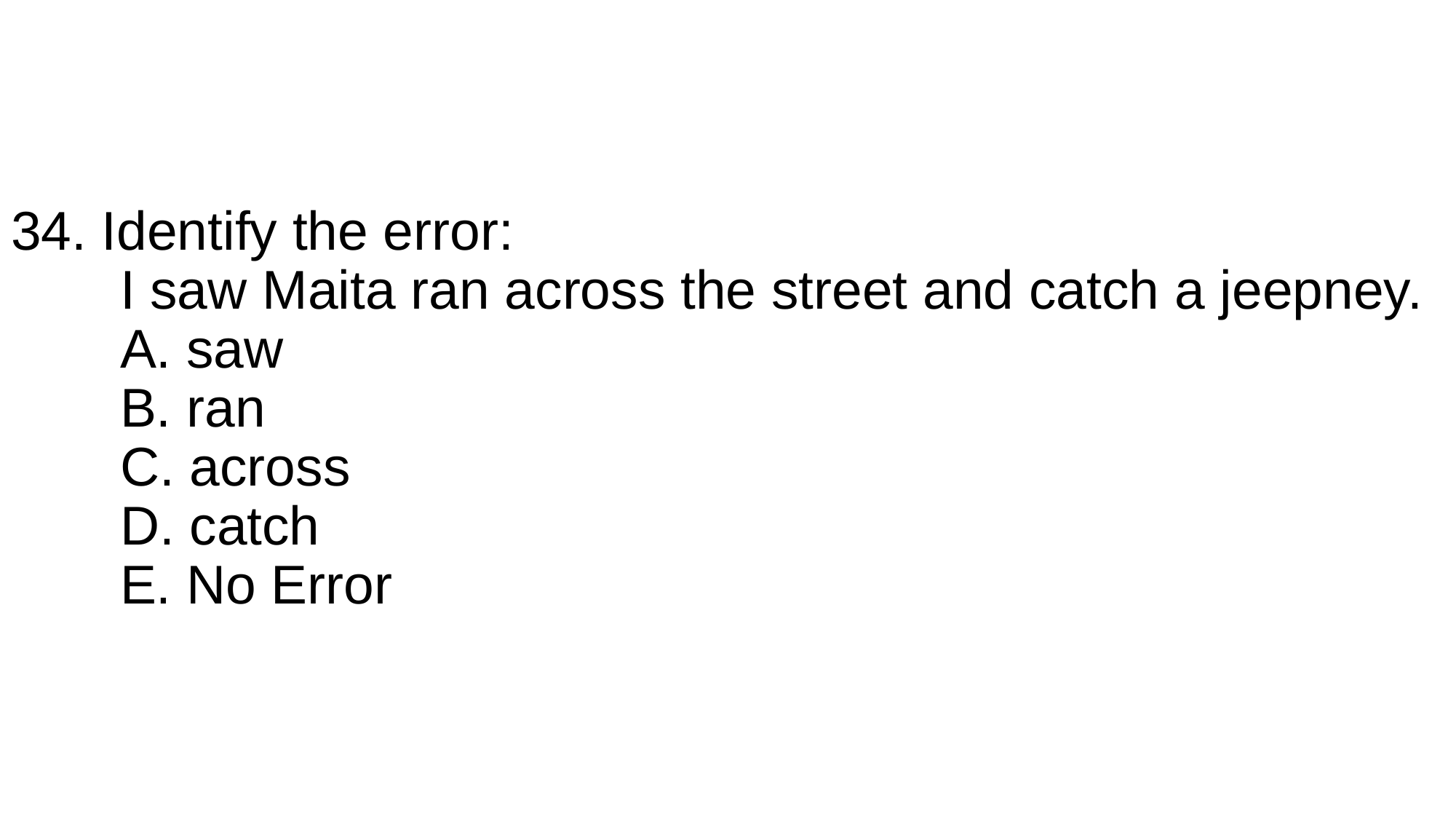

# 34. Identify the error: I saw Maita ran across the street and catch a jeepney. A. saw B. ran C. across D. catch E. No Error